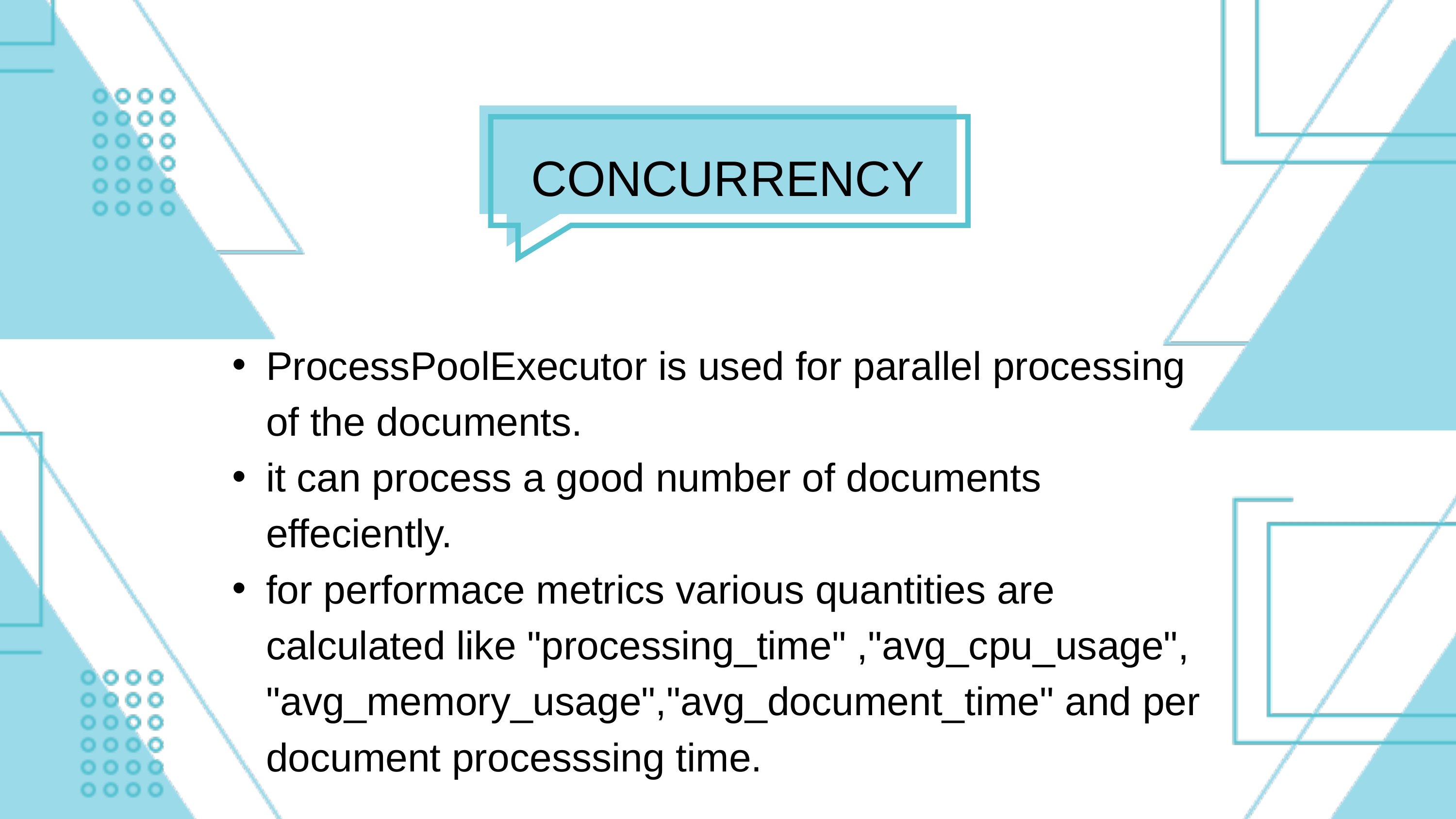

CONCURRENCY
ProcessPoolExecutor is used for parallel processing of the documents.
it can process a good number of documents effeciently.
for performace metrics various quantities are calculated like "processing_time" ,"avg_cpu_usage", "avg_memory_usage","avg_document_time" and per document processsing time.